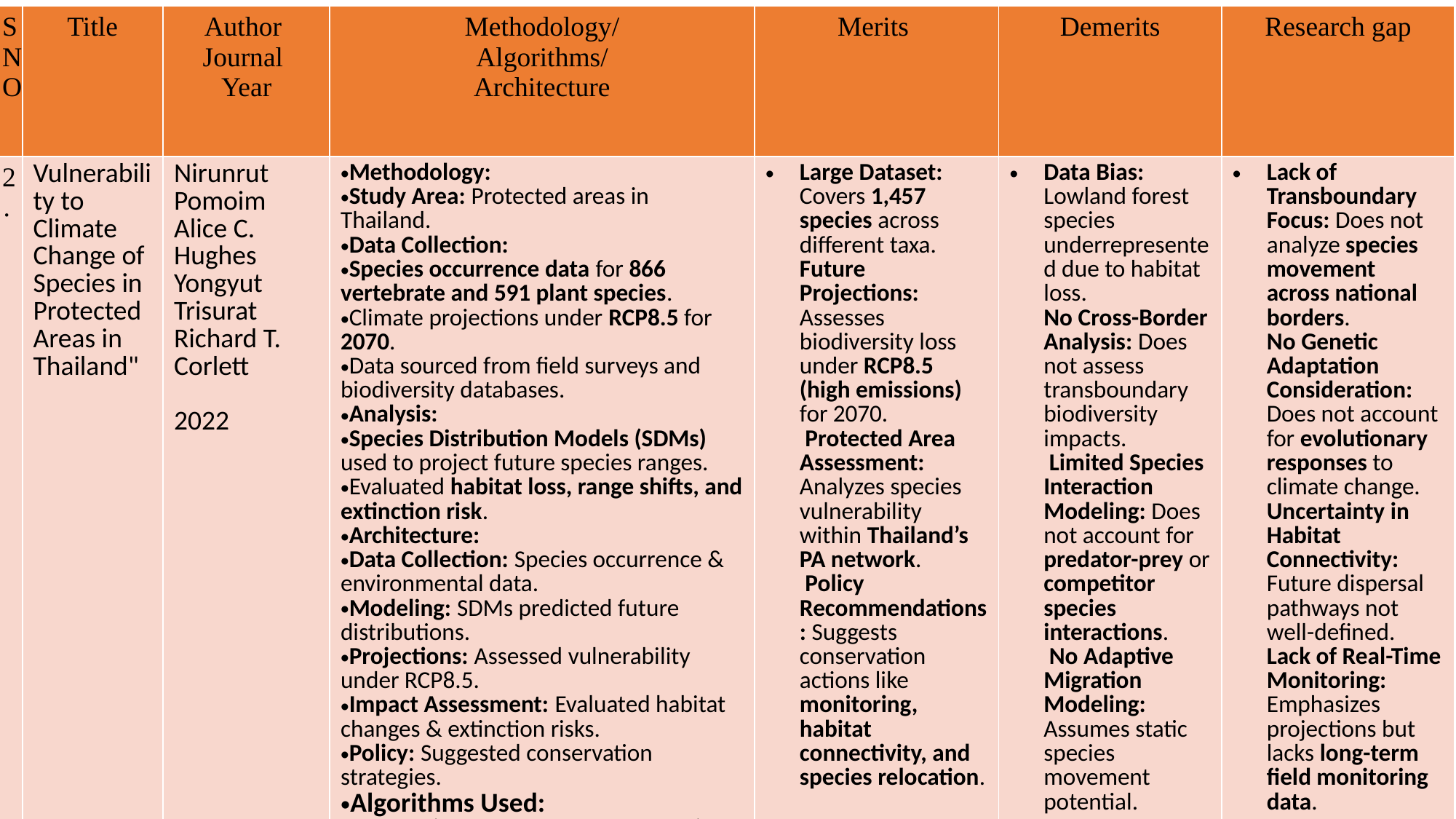

| S N O | Title | Author  Journal  Year | Methodology/ Algorithms/ Architecture | Merits | Demerits | Research gap |
| --- | --- | --- | --- | --- | --- | --- |
| 2. | Vulnerability to Climate Change of Species in Protected Areas in Thailand" | Nirunrut Pomoim Alice C. Hughes Yongyut Trisurat Richard T. Corlett 2022 | Methodology: Study Area: Protected areas in Thailand. Data Collection: Species occurrence data for 866 vertebrate and 591 plant species. Climate projections under RCP8.5 for 2070. Data sourced from field surveys and biodiversity databases. Analysis: Species Distribution Models (SDMs) used to project future species ranges. Evaluated habitat loss, range shifts, and extinction risk. Architecture: Data Collection: Species occurrence & environmental data. Modeling: SDMs predicted future distributions. Projections: Assessed vulnerability under RCP8.5. Impact Assessment: Evaluated habitat changes & extinction risks. Policy: Suggested conservation strategies. Algorithms Used: MaxEnt (Maximum Entropy Model) – Predicted habitat suitability for species. Species Distribution Models (SDMs) – Used to model future species distributions. Boyce Index – Evaluated SDM model accuracy. | Large Dataset: Covers 1,457 species across different taxa. Future Projections: Assesses biodiversity loss under RCP8.5 (high emissions) for 2070. Protected Area Assessment: Analyzes species vulnerability within Thailand’s PA network. Policy Recommendations: Suggests conservation actions like monitoring, habitat connectivity, and species relocation. | Data Bias: Lowland forest species underrepresented due to habitat loss. No Cross-Border Analysis: Does not assess transboundary biodiversity impacts. Limited Species Interaction Modeling: Does not account for predator-prey or competitor species interactions. No Adaptive Migration Modeling: Assumes static species movement potential. | Lack of Transboundary Focus: Does not analyze species movement across national borders. No Genetic Adaptation Consideration: Does not account for evolutionary responses to climate change. Uncertainty in Habitat Connectivity: Future dispersal pathways not well-defined. Lack of Real-Time Monitoring: Emphasizes projections but lacks long-term field monitoring data. |